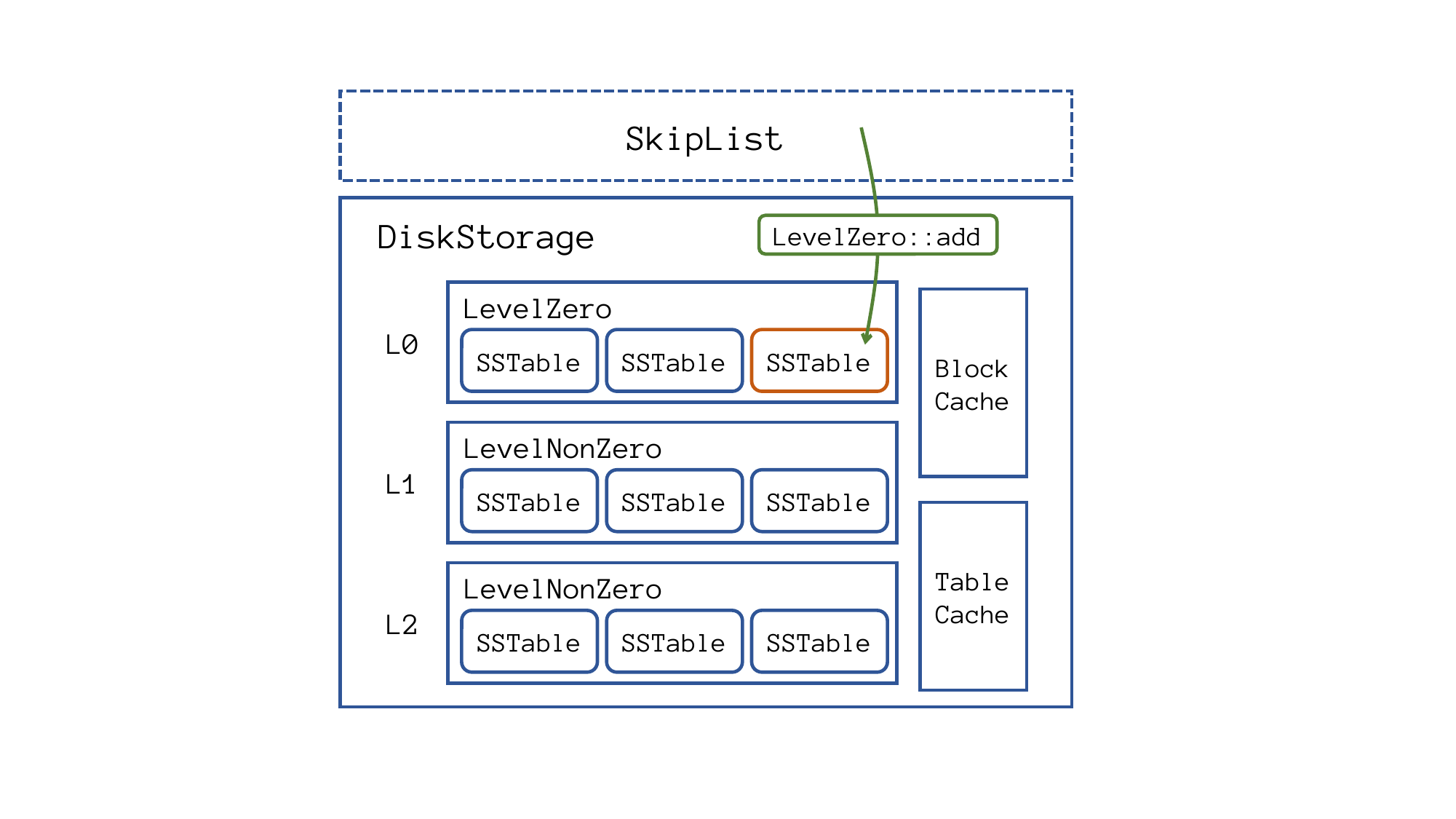

SkipList

DiskStorage
LevelZero::add

LevelZero
BlockCache
L0
SSTable
SSTable
SSTable

LevelNonZero
L1
SSTable
SSTable
SSTable
TableCache

LevelNonZero
L2
SSTable
SSTable
SSTable